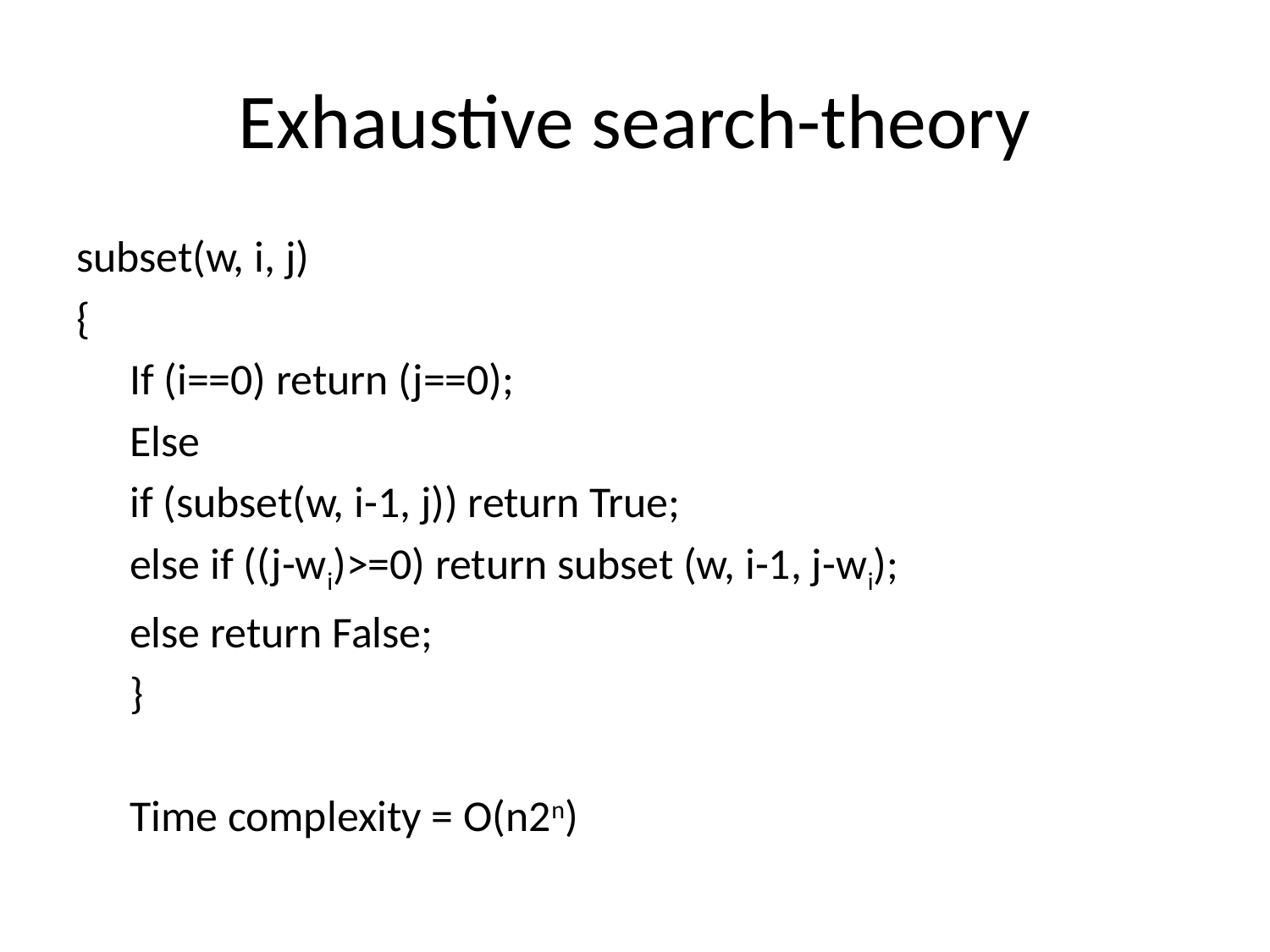

# Exhaustive search-theory
subset(w, i, j)
{
If (i==0) return (j==0);
Else
		if (subset(w, i-1, j)) return True;
		else if ((j-wi)>=0) return subset (w, i-1, j-wi);
			else return False;
}

Time complexity = O(n2n)